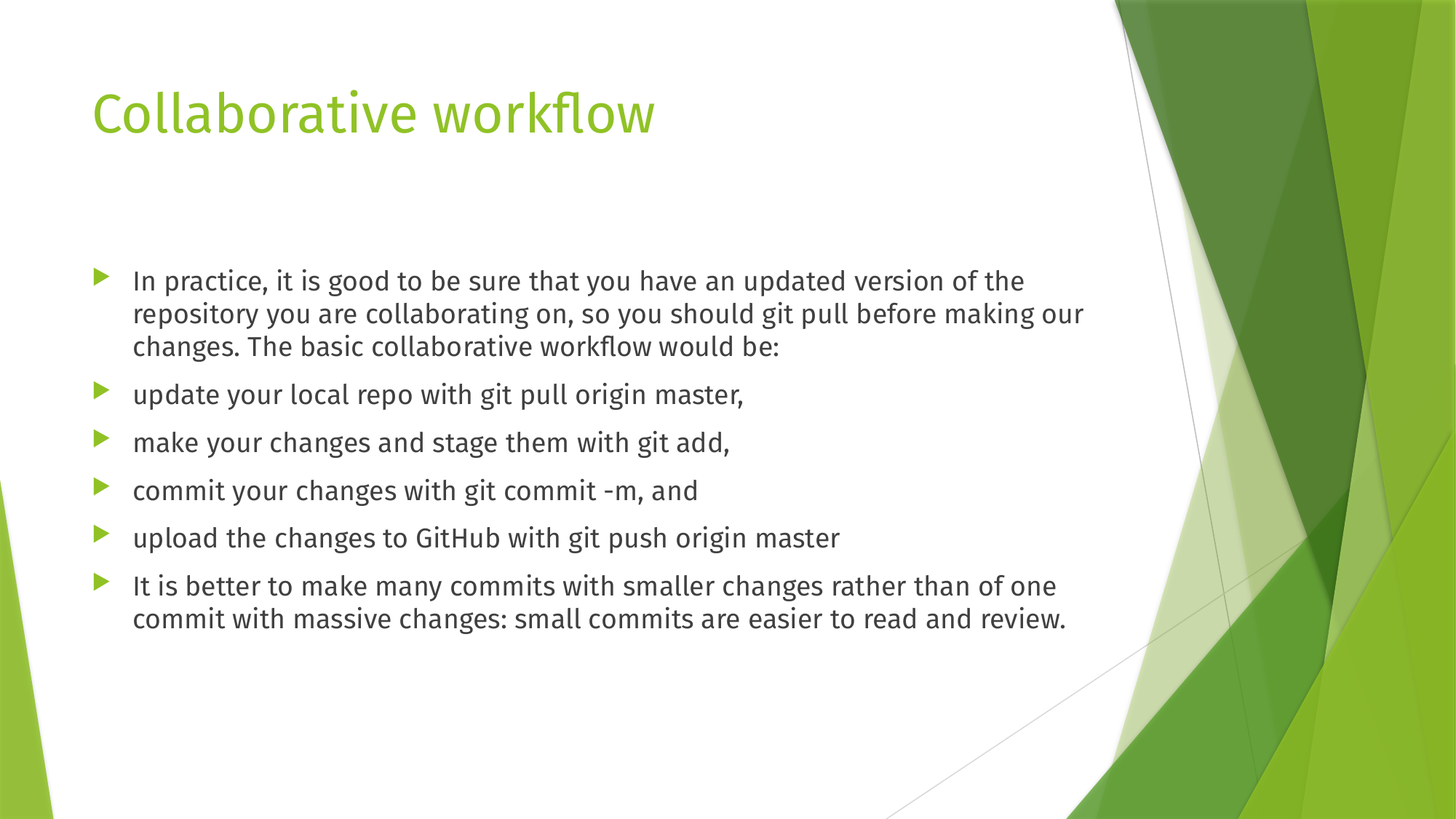

# Collaborative workflow
In practice, it is good to be sure that you have an updated version of the repository you are collaborating on, so you should git pull before making our changes. The basic collaborative workflow would be:
update your local repo with git pull origin master,
make your changes and stage them with git add,
commit your changes with git commit -m, and
upload the changes to GitHub with git push origin master
It is better to make many commits with smaller changes rather than of one commit with massive changes: small commits are easier to read and review.